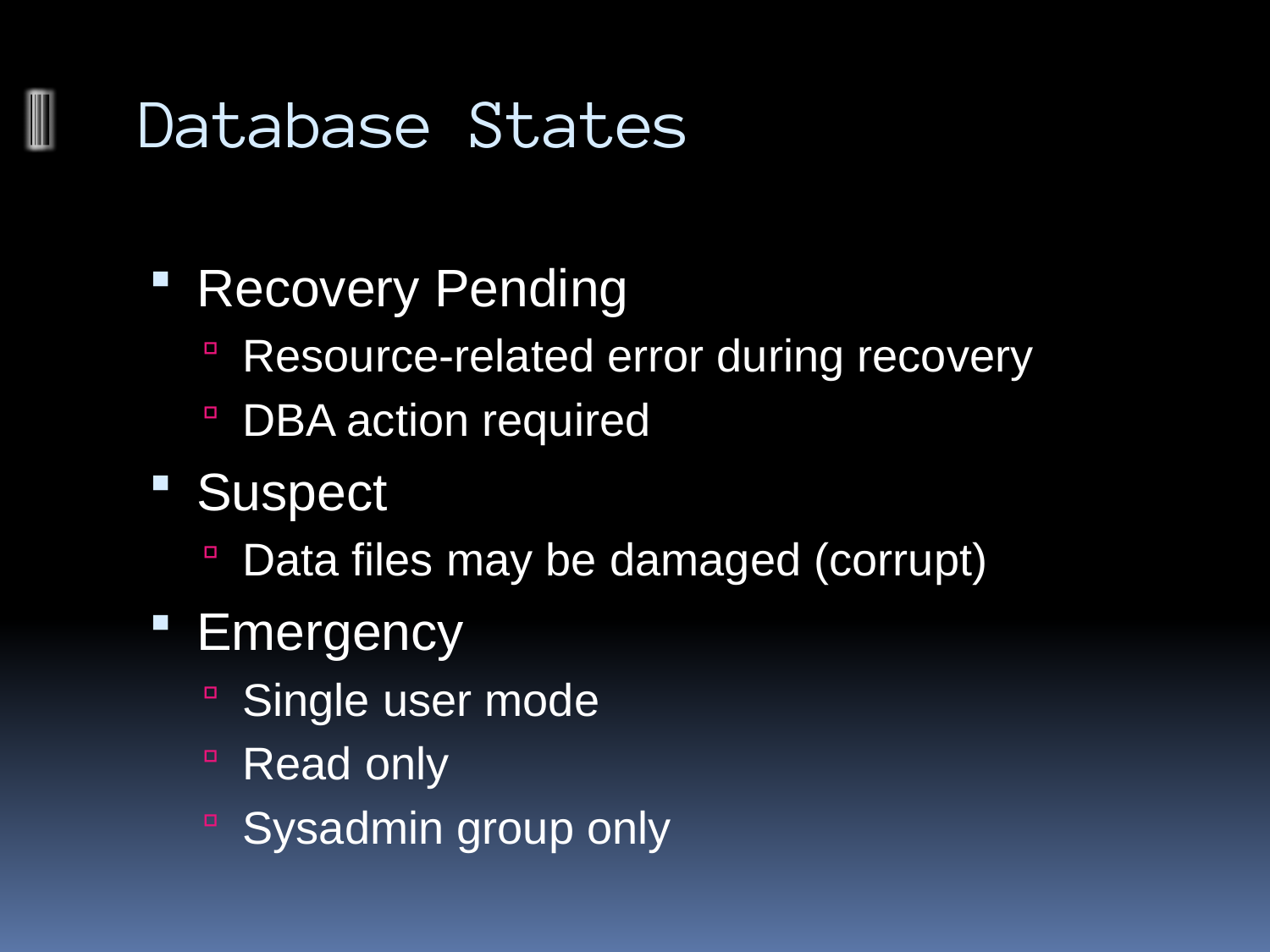

# Database States
Recovery Pending
Resource-related error during recovery
DBA action required
Suspect
Data files may be damaged (corrupt)
Emergency
Single user mode
Read only
Sysadmin group only